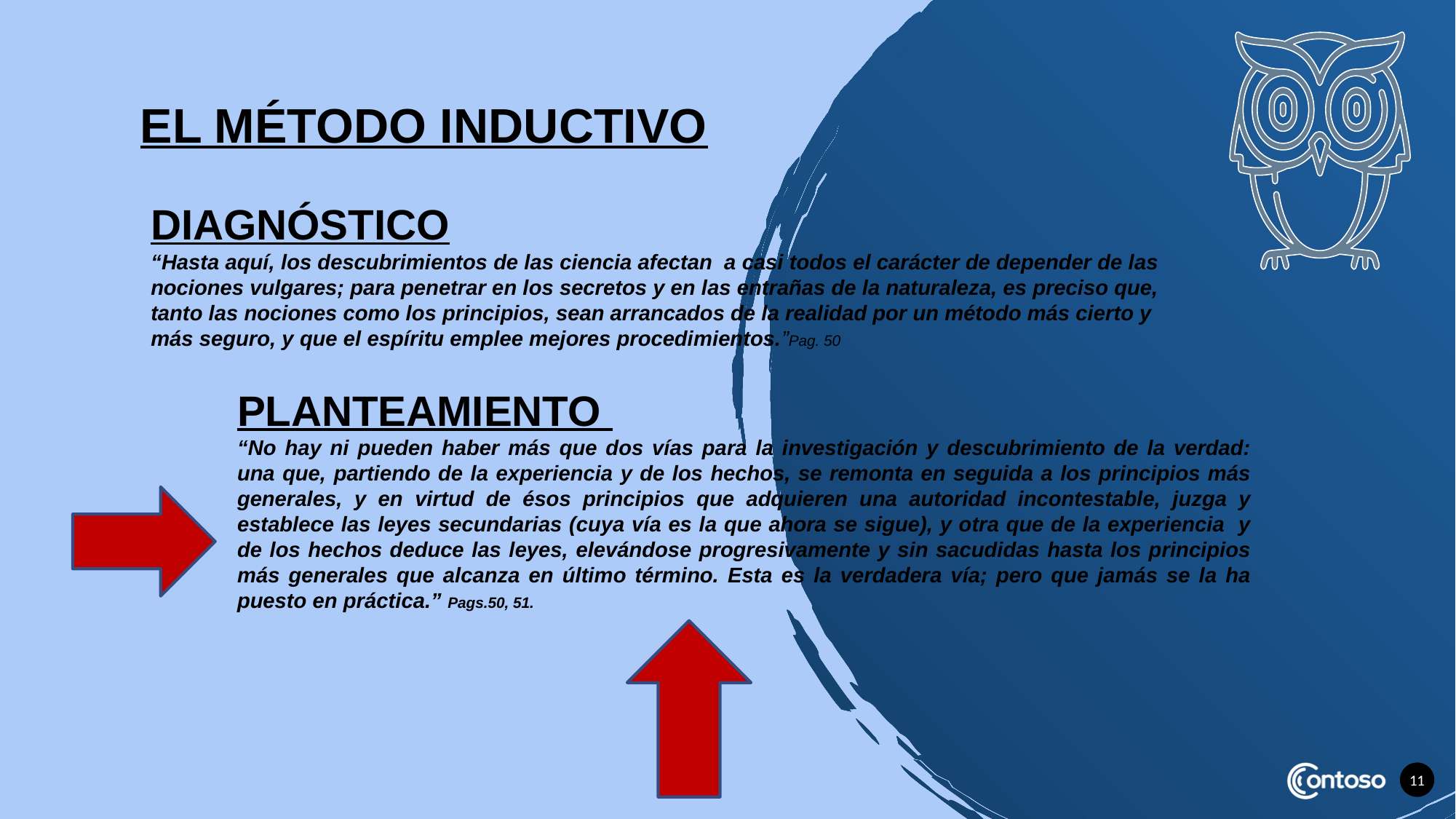

EL MÉTODO INDUCTIVO
DIAGNÓSTICO
“Hasta aquí, los descubrimientos de las ciencia afectan  a casi todos el carácter de depender de las nociones vulgares; para penetrar en los secretos y en las entrañas de la naturaleza, es preciso que, tanto las nociones como los principios, sean arrancados de la realidad por un método más cierto y más seguro, y que el espíritu emplee mejores procedimientos.”Pag. 50
PLANTEAMIENTO
“No hay ni pueden haber más que dos vías para la investigación y descubrimiento de la verdad: una que, partiendo de la experiencia y de los hechos, se remonta en seguida a los principios más generales, y en virtud de ésos principios que adquieren una autoridad incontestable, juzga y establece las leyes secundarias (cuya vía es la que ahora se sigue), y otra que de la experiencia  y de los hechos deduce las leyes, elevándose progresivamente y sin sacudidas hasta los principios más generales que alcanza en último término. Esta es la verdadera vía; pero que jamás se la ha puesto en práctica.” Pags.50, 51.

11